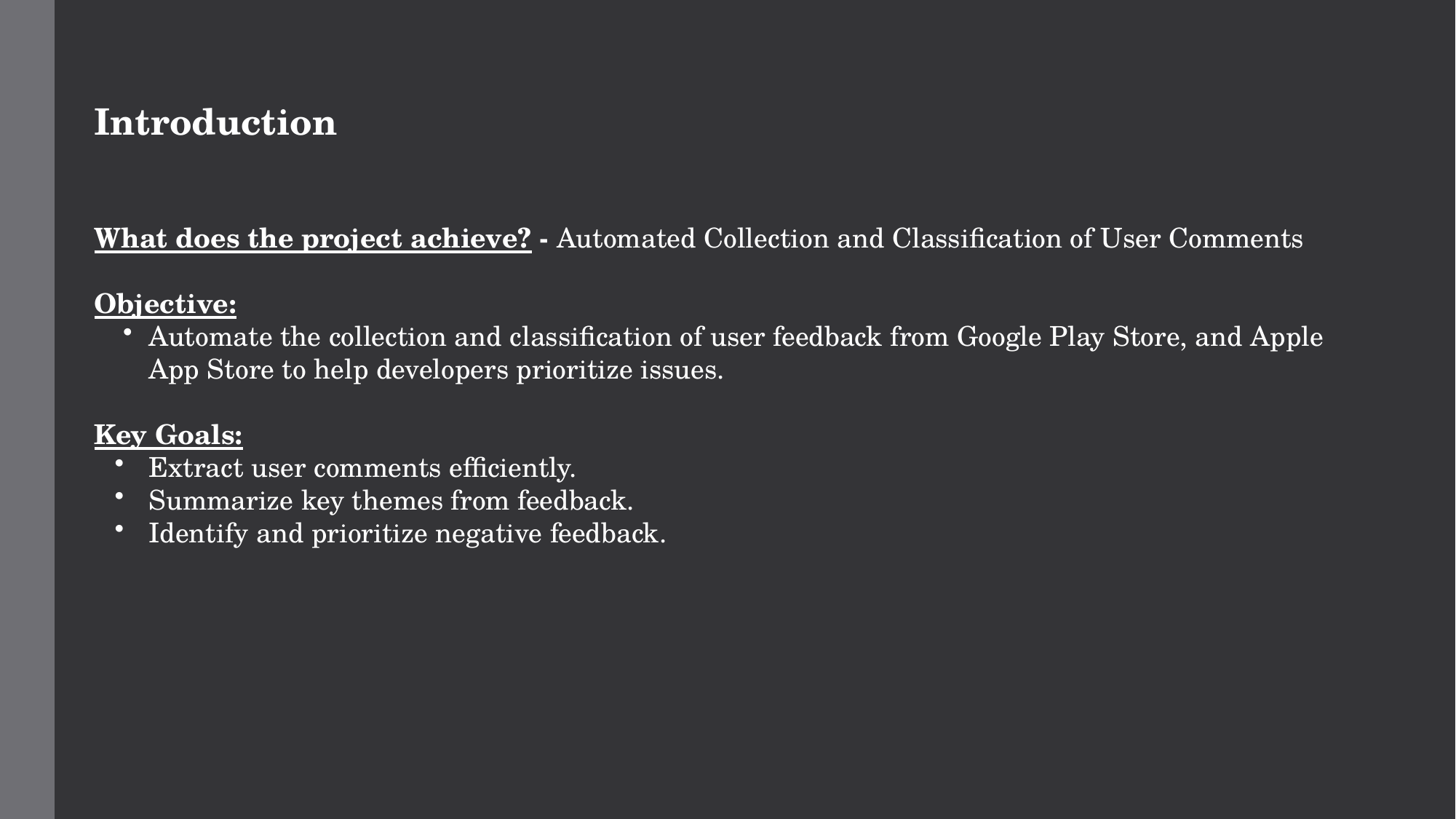

Introduction
What does the project achieve? - Automated Collection and Classification of User Comments

Objective:
Automate the collection and classification of user feedback from Google Play Store, and Apple App Store to help developers prioritize issues.

Key Goals:
Extract user comments efficiently.
Summarize key themes from feedback.
Identify and prioritize negative feedback.